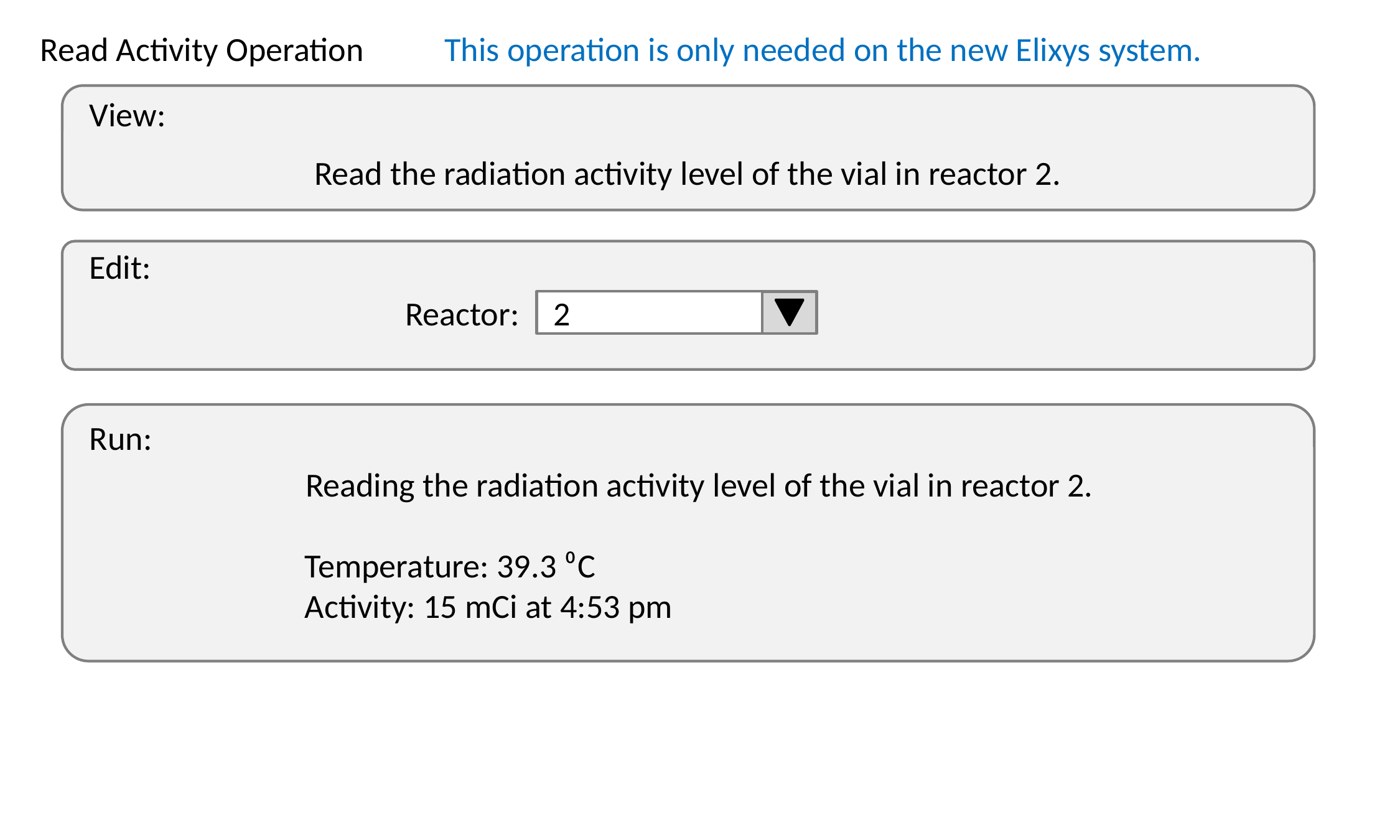

Read Activity Operation
This operation is only needed on the new Elixys system.

View:

Read the radiation activity level of the vial in reactor 2.

Edit:
Reactor:
2

Run:
Reading the radiation activity level of the vial in reactor 2.

Temperature: 39.3 ⁰C
Activity: 15 mCi at 4:53 pm